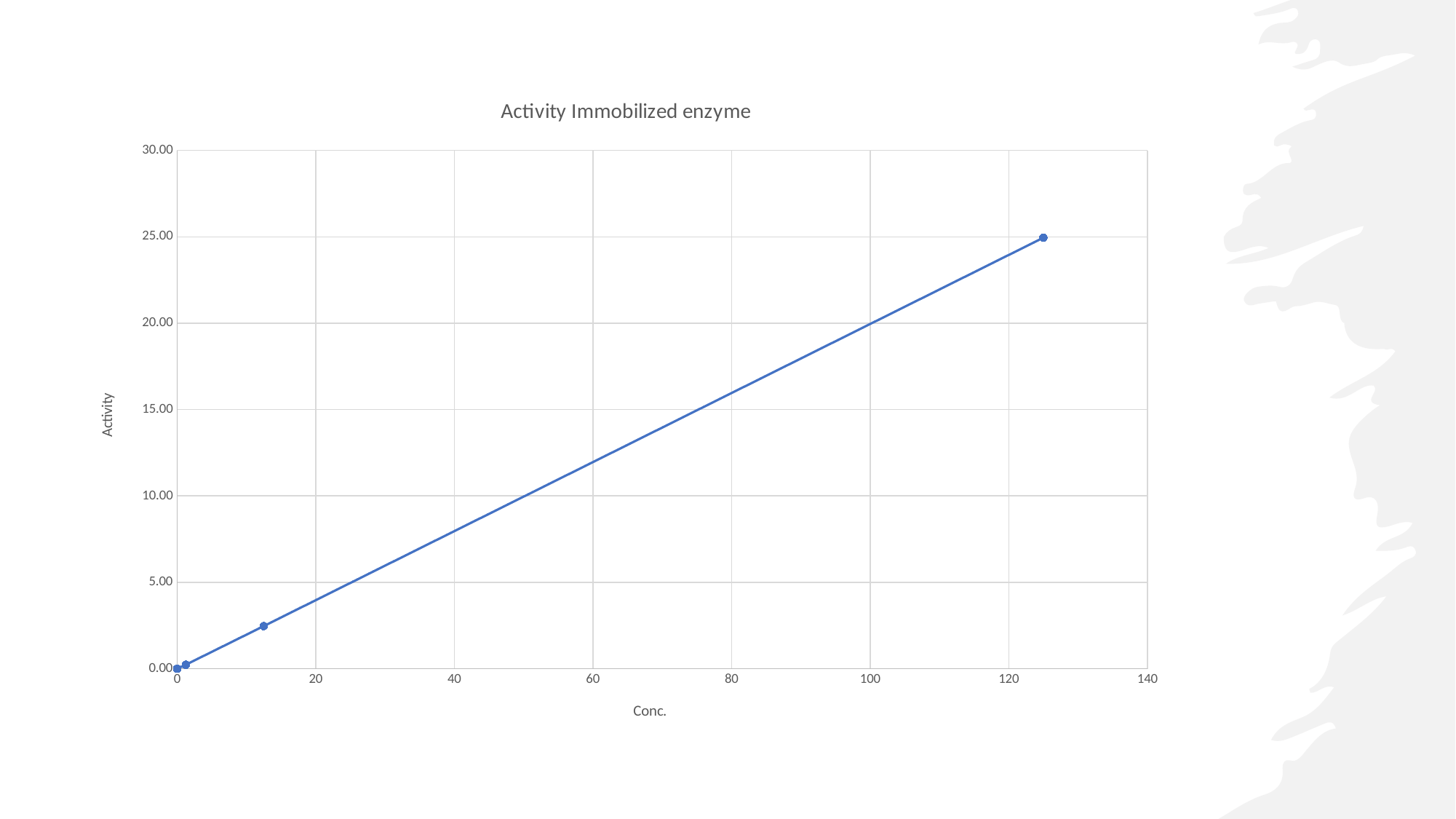

### Chart: Activity Immobilized enzyme

| Category | Activity |
|---|---|